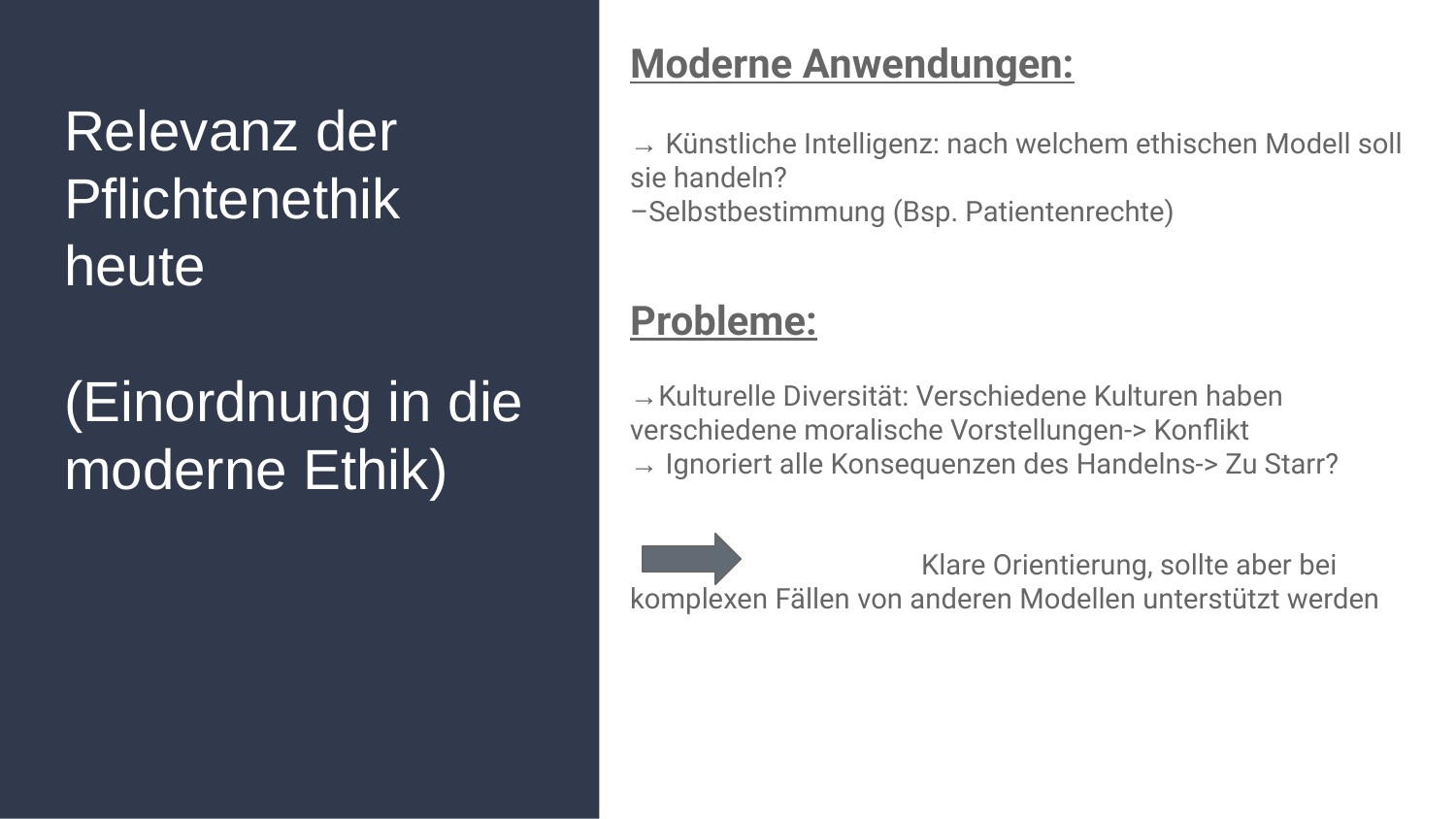

Moderne Anwendungen:
→ Künstliche Intelligenz: nach welchem ethischen Modell soll sie handeln?
–Selbstbestimmung (Bsp. Patientenrechte)

Probleme:

→Kulturelle Diversität: Verschiedene Kulturen haben verschiedene moralische Vorstellungen-> Konflikt
→ Ignoriert alle Konsequenzen des Handelns-> Zu Starr?

		Klare Orientierung, sollte aber bei komplexen Fällen von anderen Modellen unterstützt werden
# Relevanz der Pflichtenethik heute

(Einordnung in die moderne Ethik)